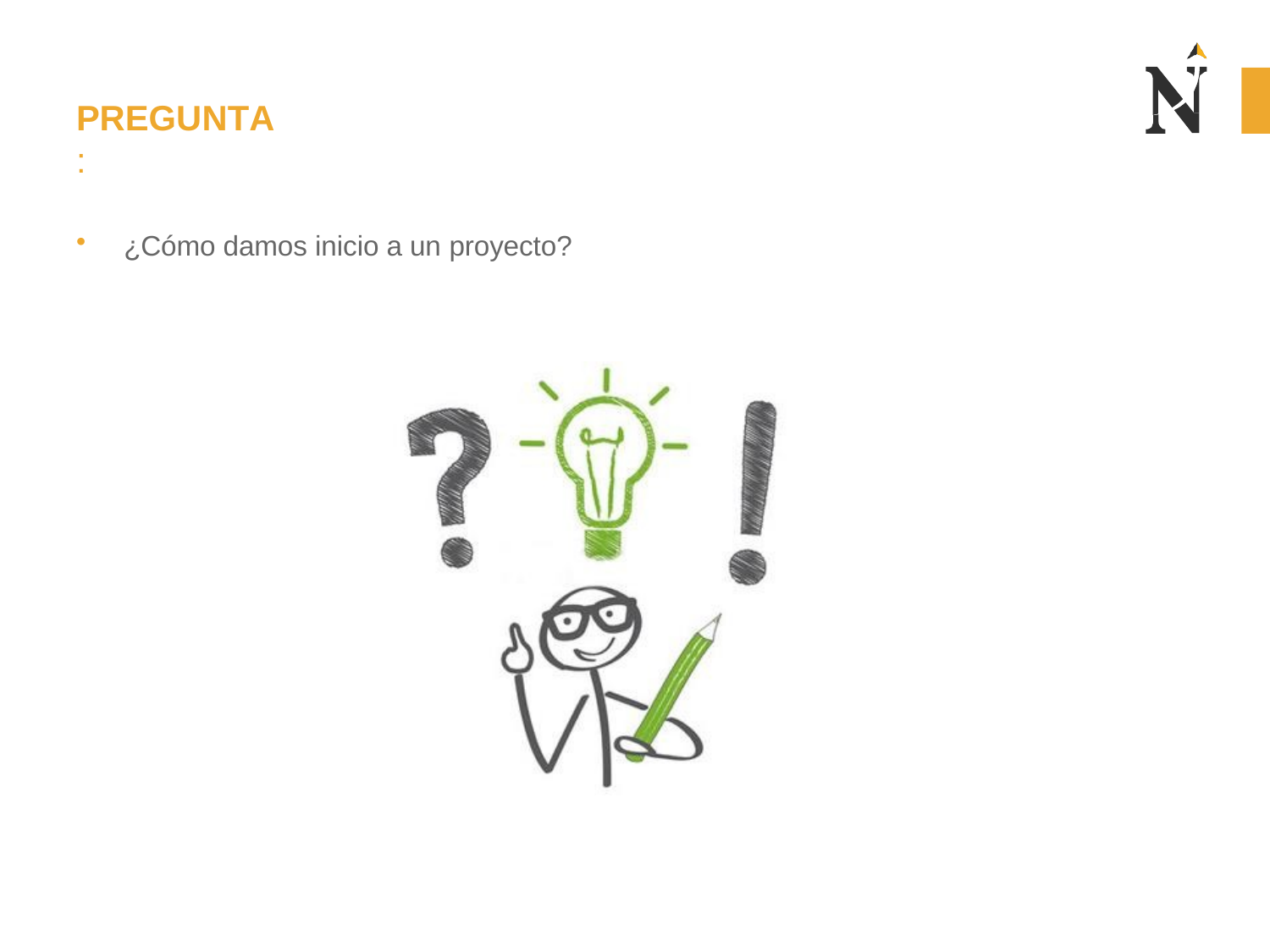

# PREGUNTA:

¿Cómo damos inicio a un proyecto?